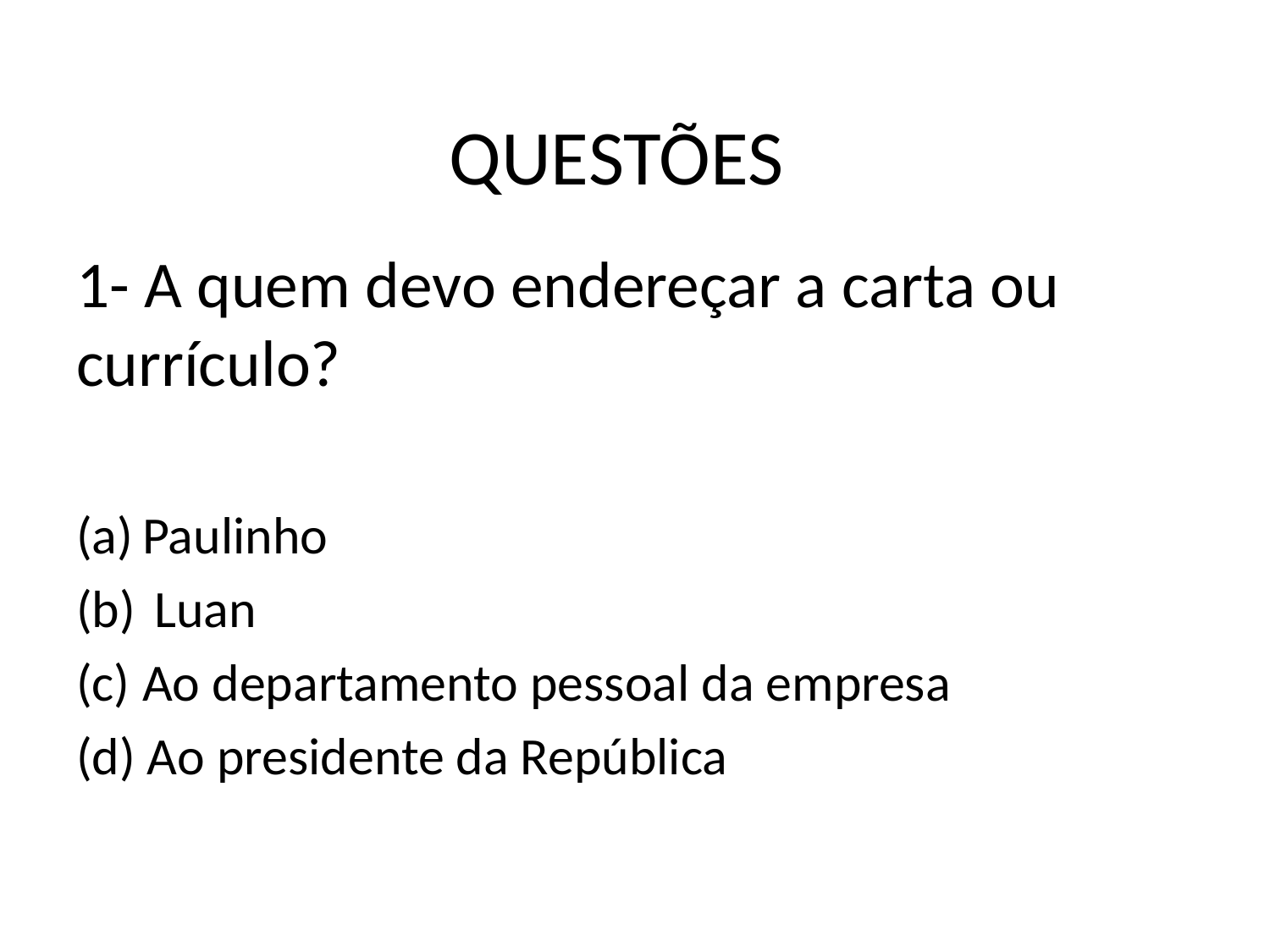

# QUESTÕES
1- A quem devo endereçar a carta ou currículo?

Paulinho
 Luan
Ao departamento pessoal da empresa
(d) Ao presidente da República